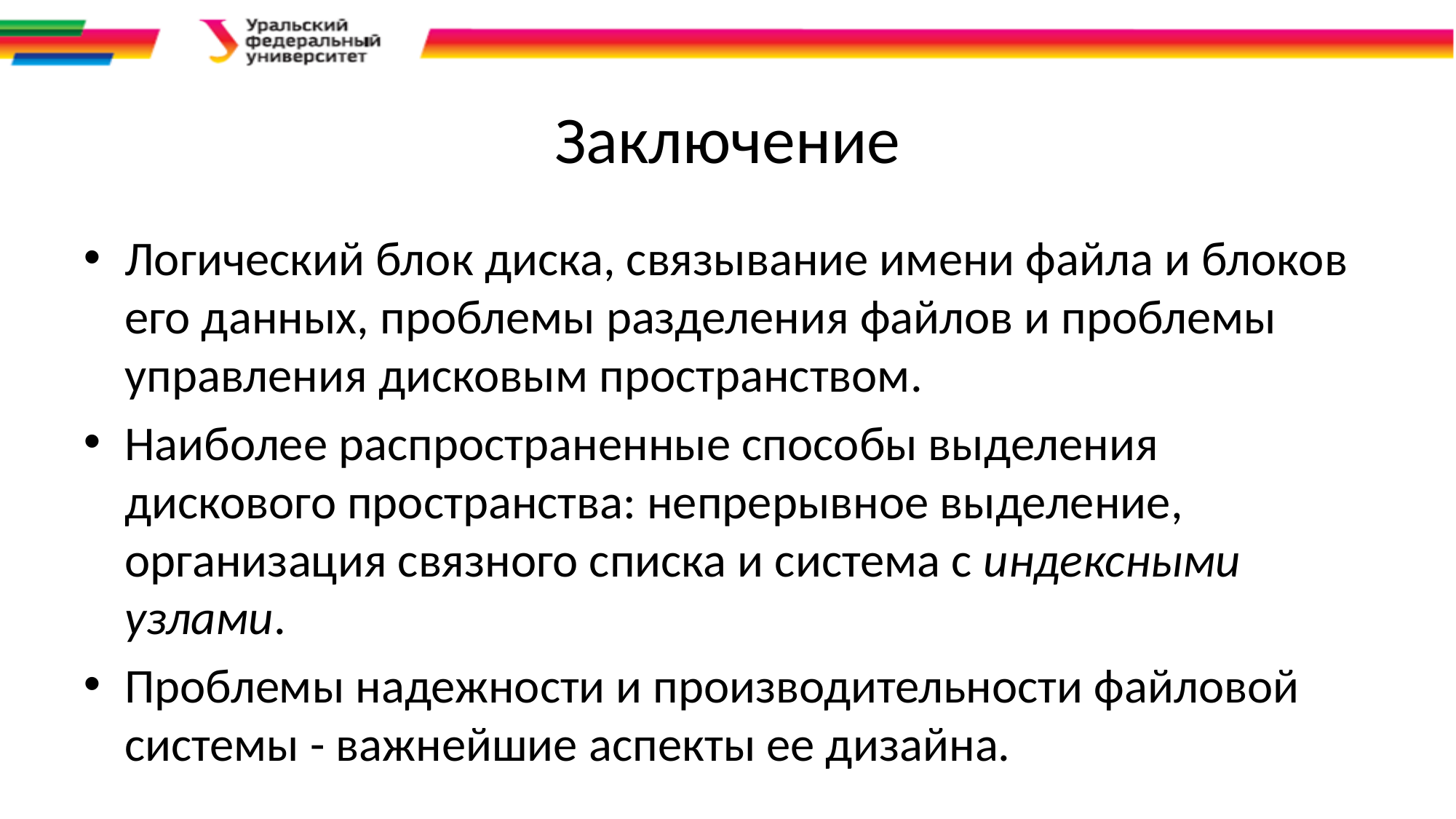

# Заключение
Логический блок диска, связывание имени файла и блоков его данных, проблемы разделения файлов и проблемы управления дисковым пространством.
Наиболее распространенные способы выделения дискового пространства: непрерывное выделение, организация связного списка и система с индексными узлами.
Проблемы надежности и производительности файловой системы - важнейшие аспекты ее дизайна.